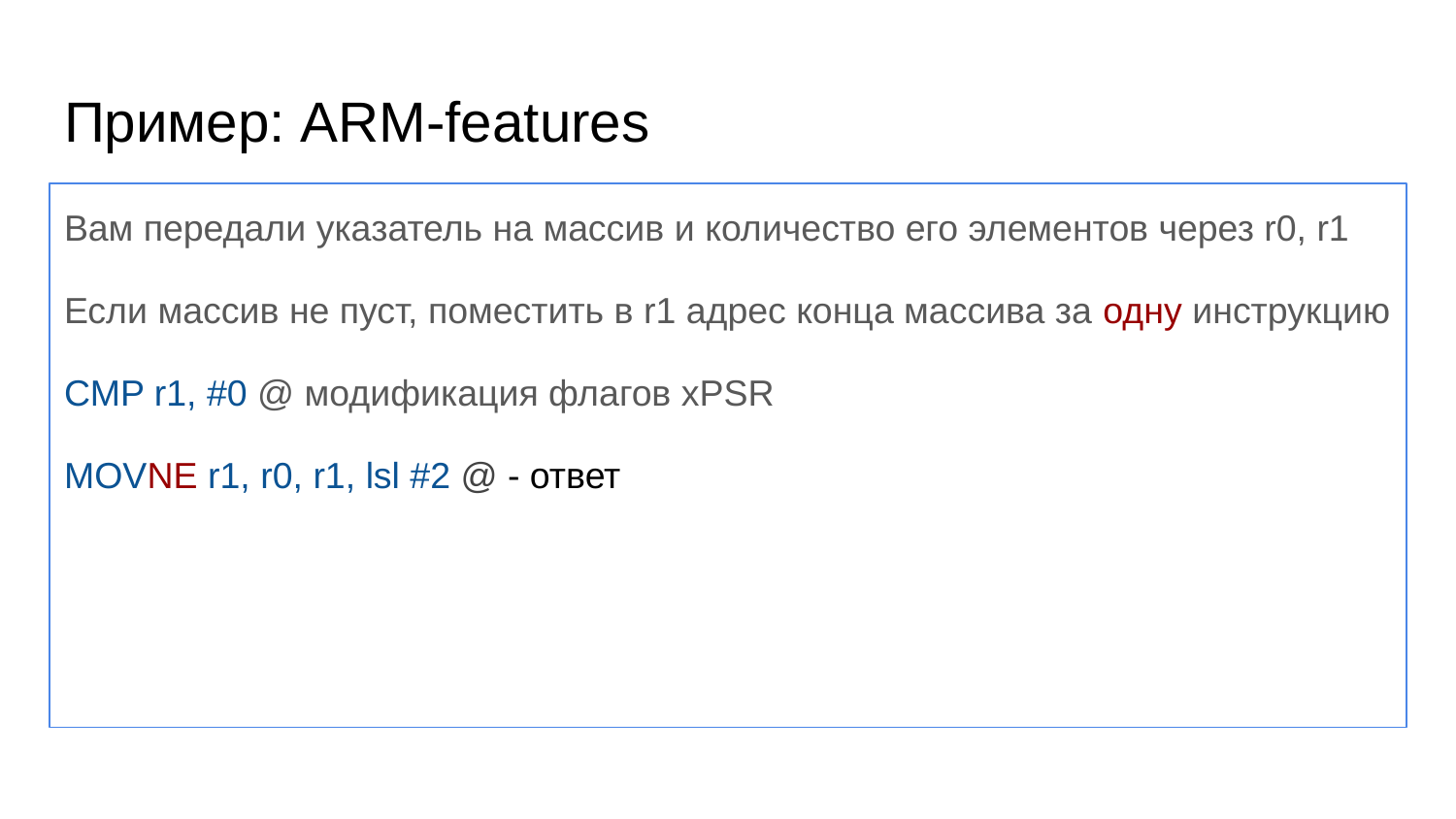

# Пример: ARM-features
Вам передали указатель на массив и количество его элементов через r0, r1
Если массив не пуст, поместить в r1 адрес конца массива за одну инструкцию
CMP r1, #0 @ модификация флагов xPSR
MOVNE r1, r0, r1, lsl #2 @ - ответ